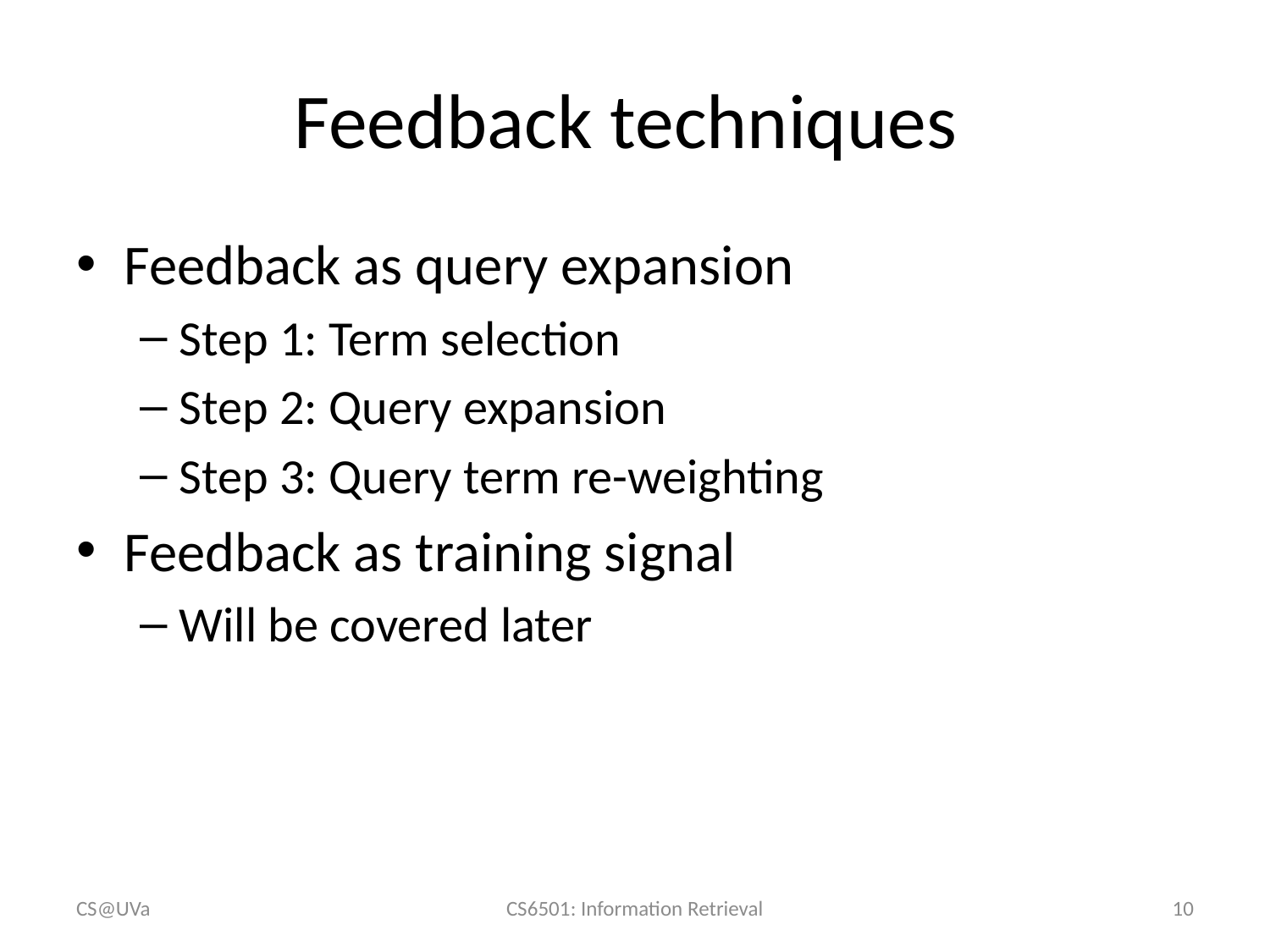

# Feedback techniques
Feedback as query expansion
Step 1: Term selection
Step 2: Query expansion
Step 3: Query term re-weighting
Feedback as training signal
Will be covered later

CS@UVa
CS6501: Information Retrieval
10